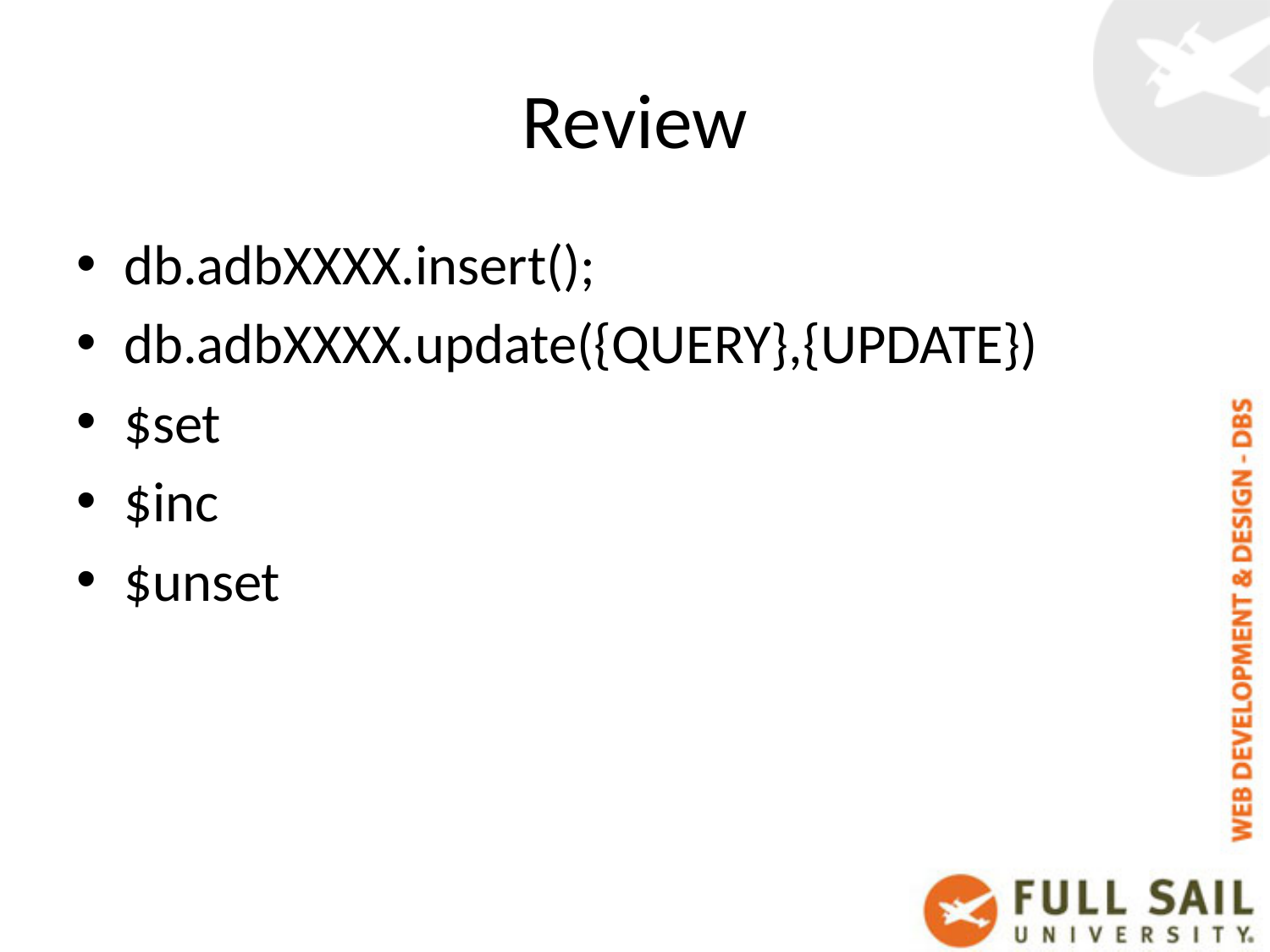

# Review
db.adbXXXX.insert();
db.adbXXXX.update({QUERY},{UPDATE})
$set
$inc
$unset